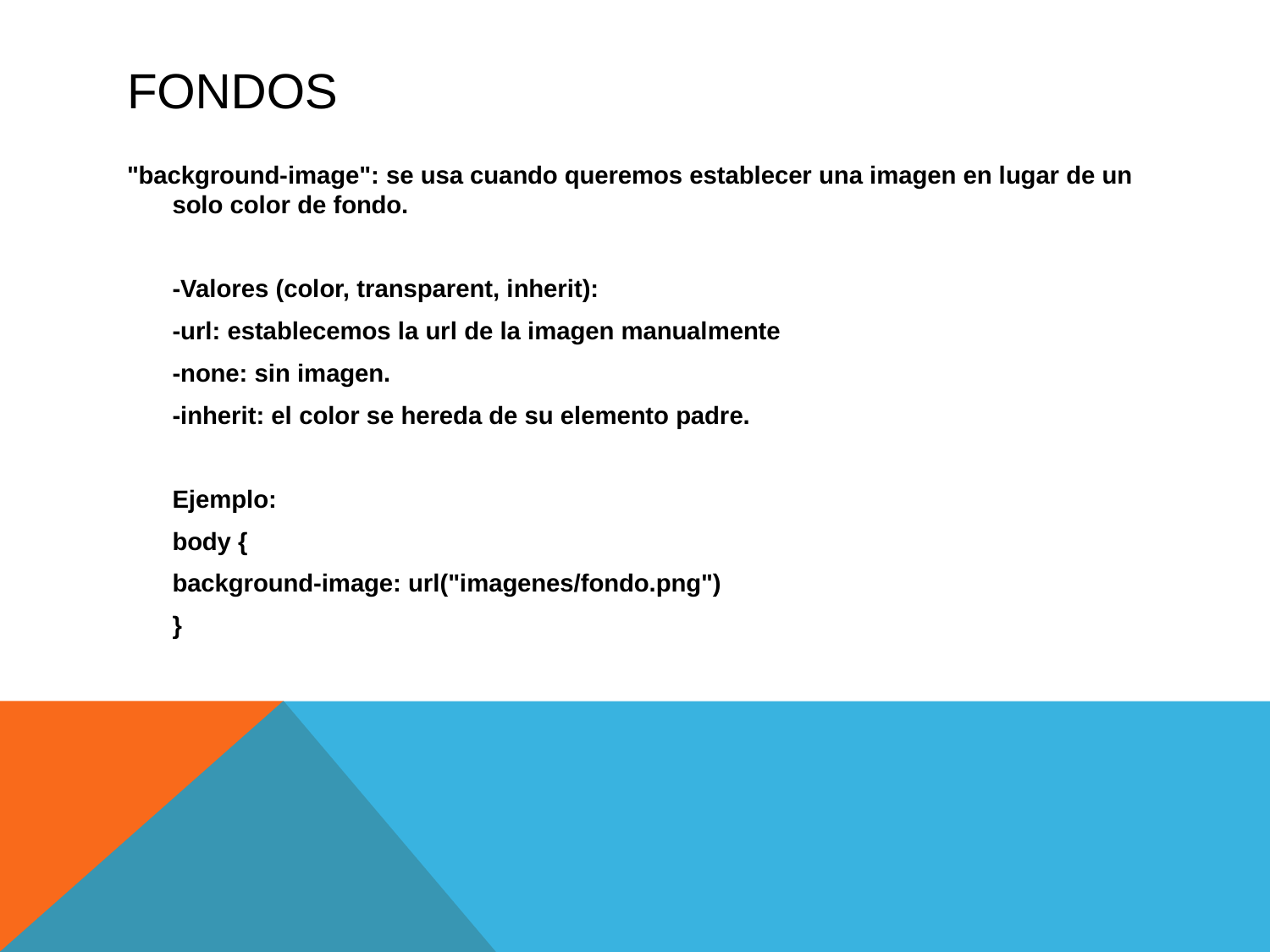

# Fondos
"background-image": se usa cuando queremos establecer una imagen en lugar de un solo color de fondo.

	-Valores (color, transparent, inherit):
		-url: establecemos la url de la imagen manualmente
		-none: sin imagen.
		-inherit: el color se hereda de su elemento padre.

	Ejemplo:
	body {
	background-image: url("imagenes/fondo.png")
	}